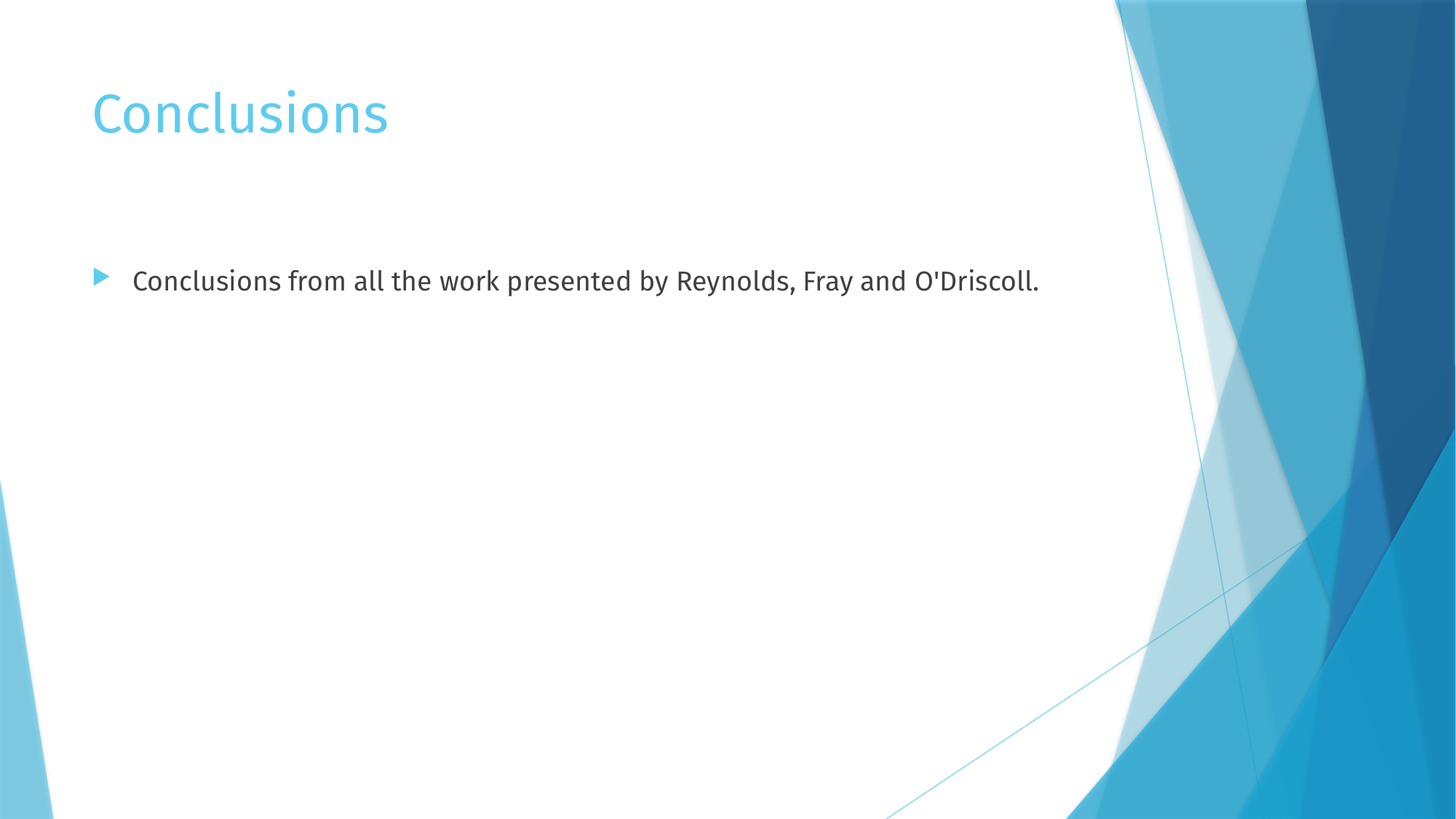

# Conclusions
Conclusions from all the work presented by Reynolds, Fray and O'Driscoll.